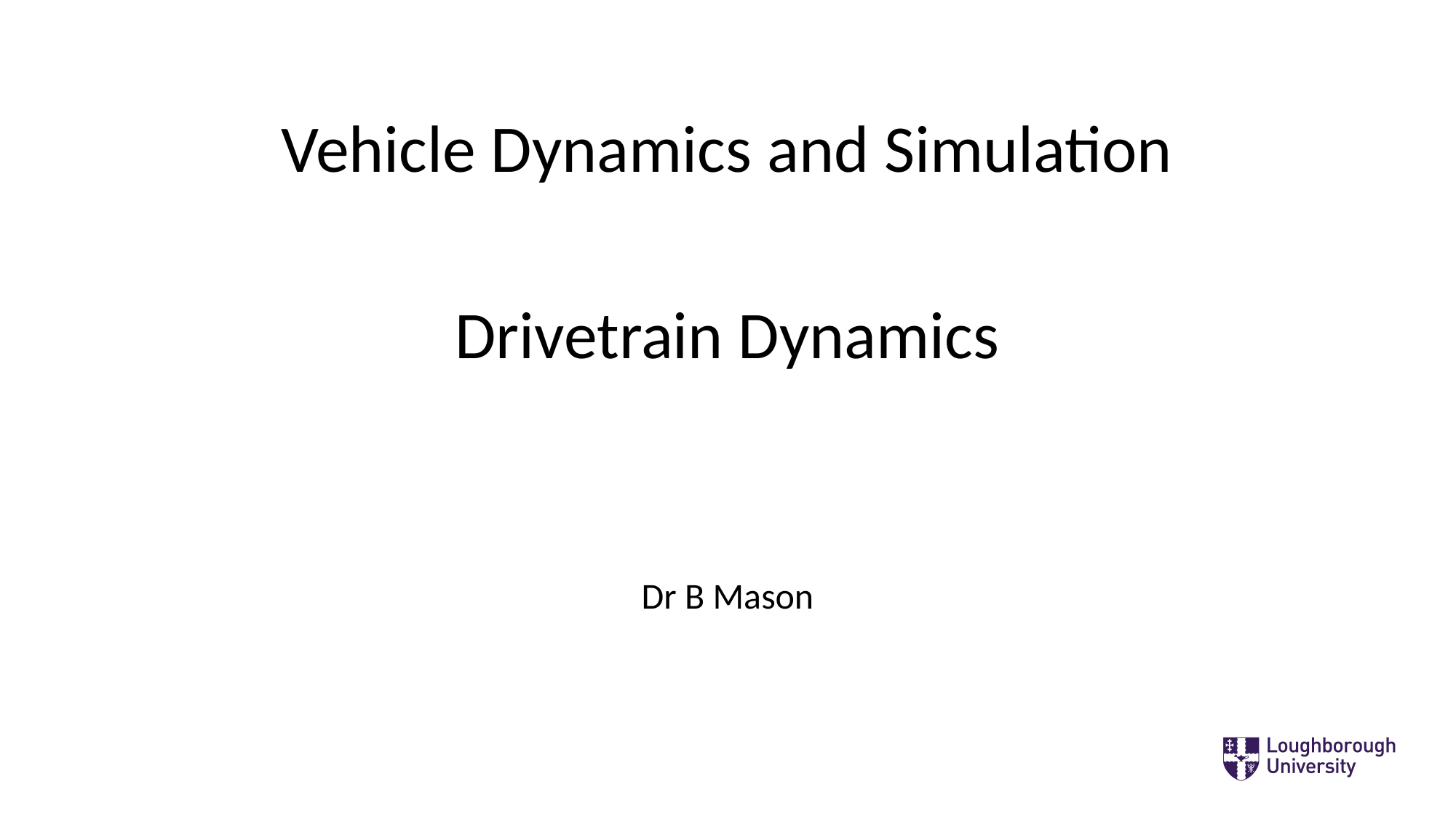

# Vehicle Dynamics and Simulation
Drivetrain Dynamics
Dr B Mason